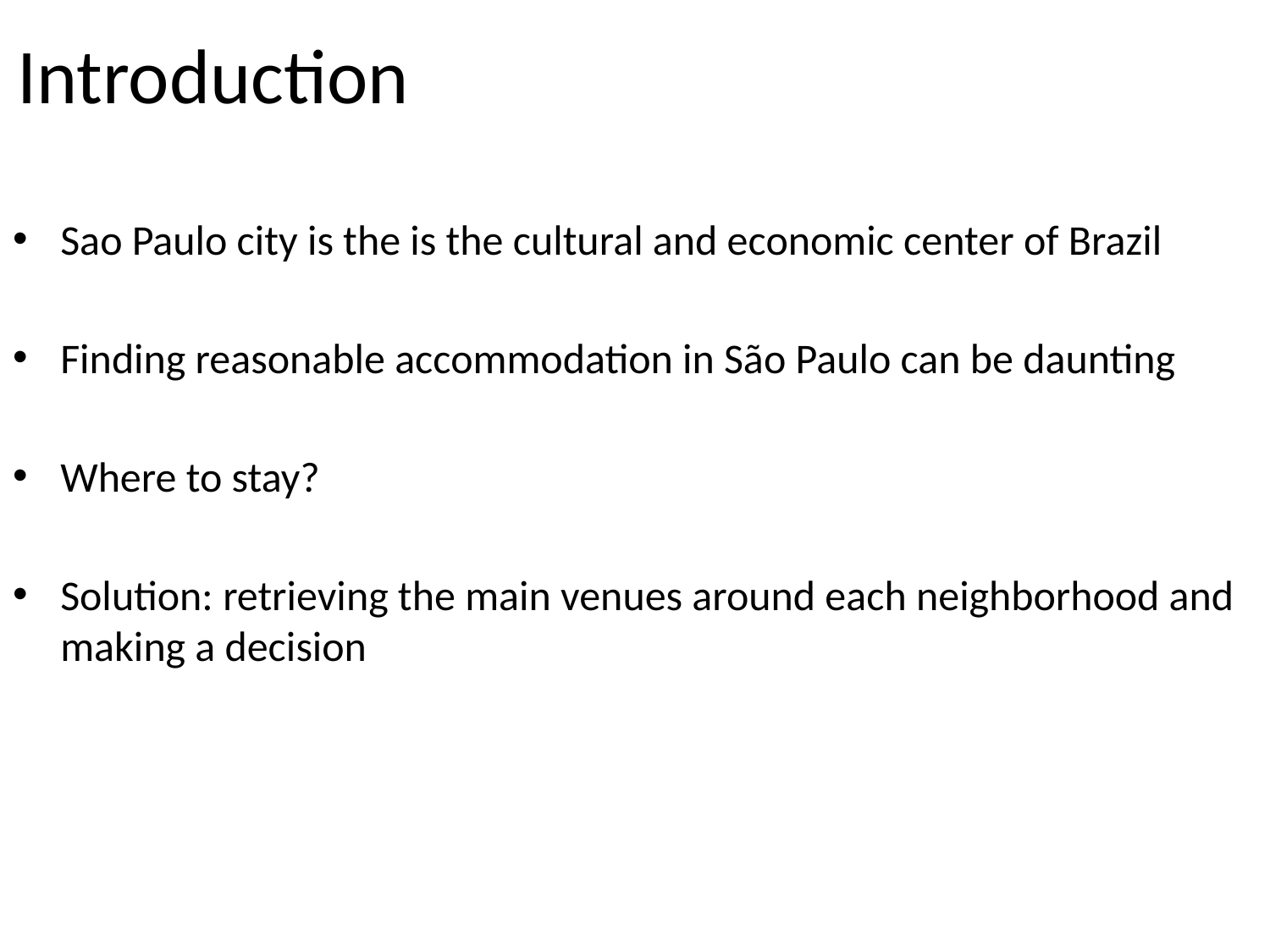

# Introduction
Sao Paulo city is the is the cultural and economic center of Brazil

Finding reasonable accommodation in São Paulo can be daunting

Where to stay?

Solution: retrieving the main venues around each neighborhood and making a decision